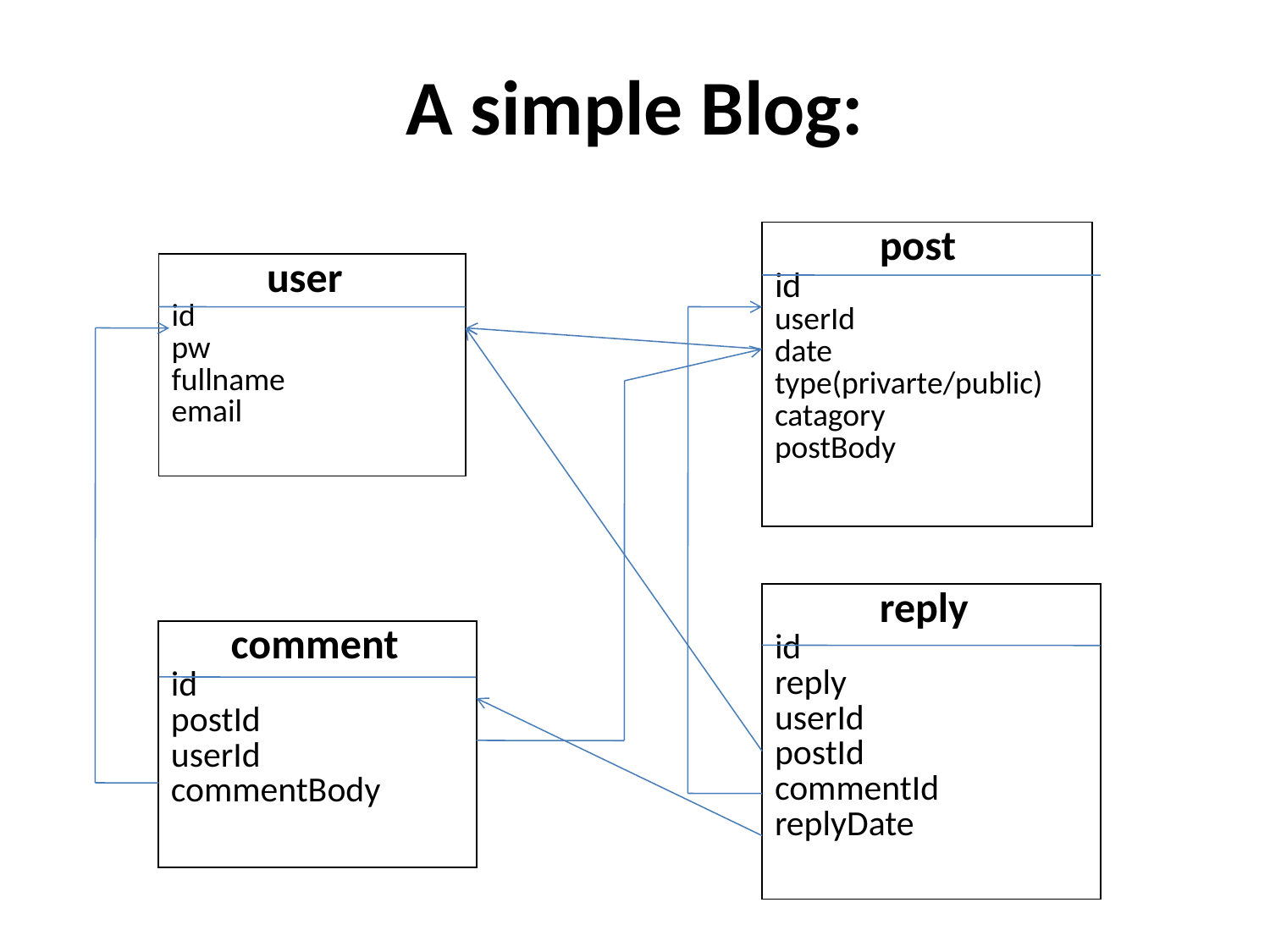

# A simple Blog:
| post id userId date type(privarte/public) catagory postBody |
| --- |
| user id pw fullname email |
| --- |
| reply id reply userId postId commentId replyDate |
| --- |
| comment id postId userId commentBody |
| --- |